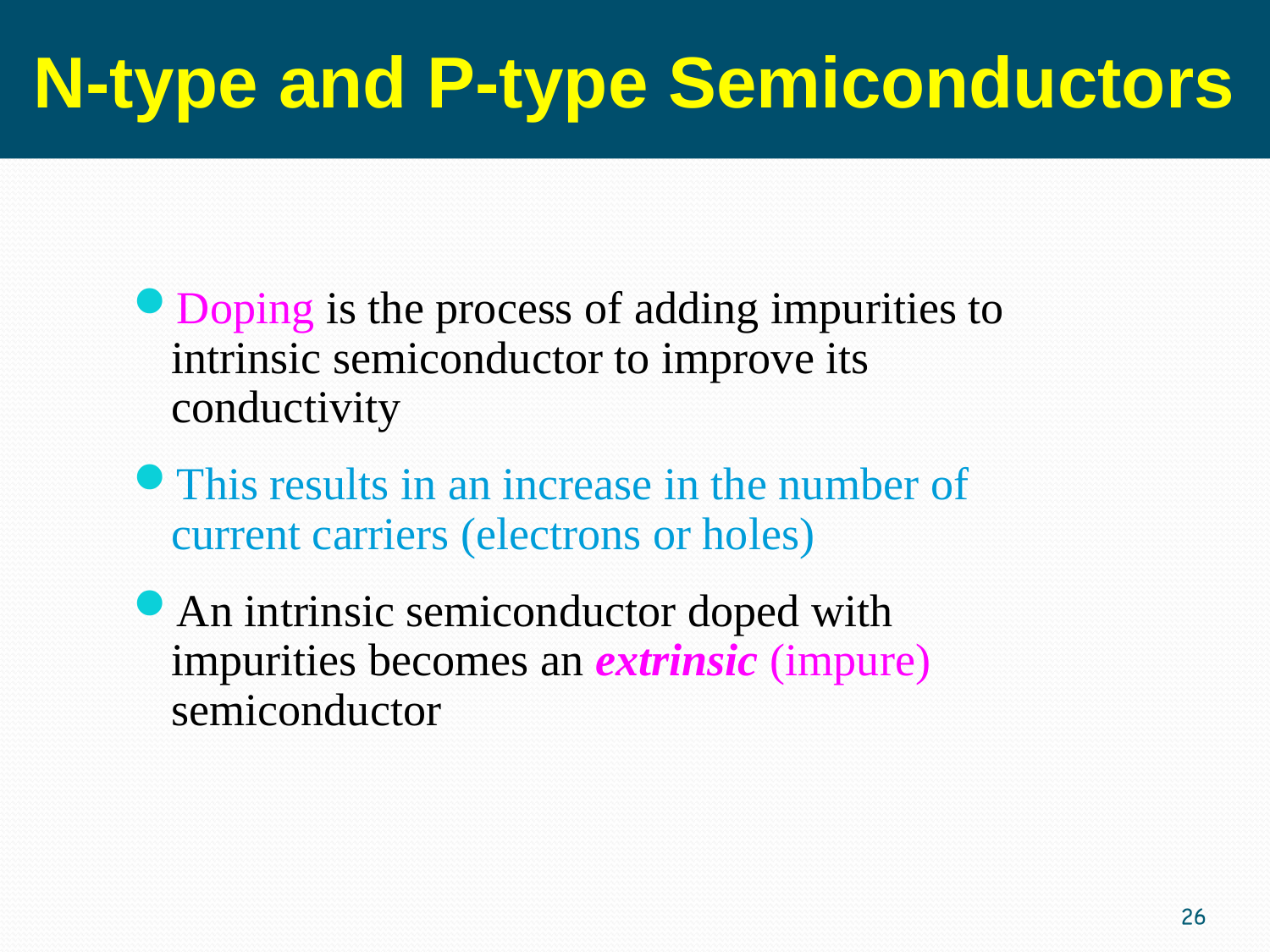

N-type and P-type Semiconductors
Doping is the process of adding impurities to intrinsic semiconductor to improve its conductivity
This results in an increase in the number of current carriers (electrons or holes)
An intrinsic semiconductor doped with impurities becomes an extrinsic (impure) semiconductor
26